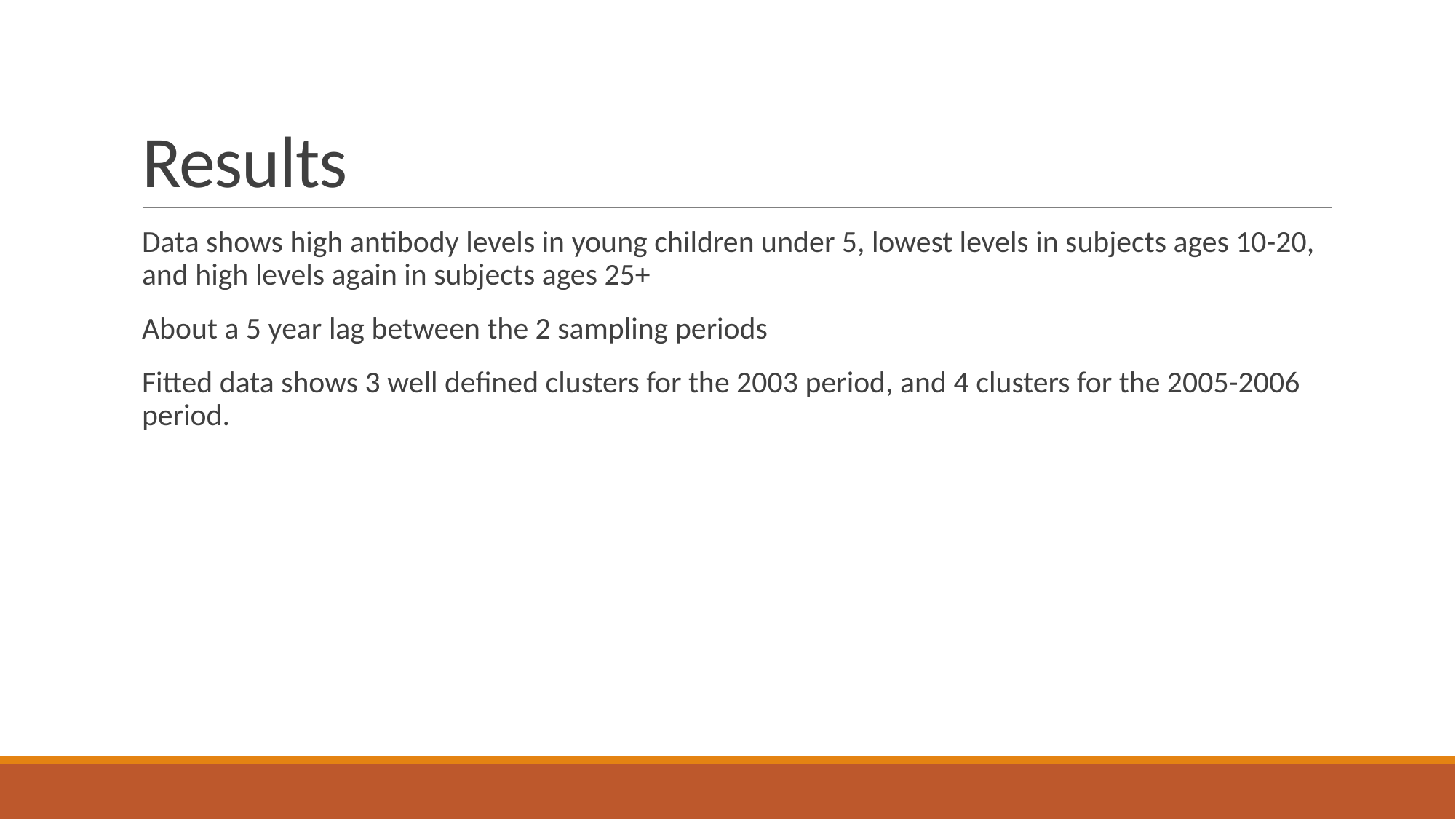

# Results
Data shows high antibody levels in young children under 5, lowest levels in subjects ages 10-20, and high levels again in subjects ages 25+
About a 5 year lag between the 2 sampling periods
Fitted data shows 3 well defined clusters for the 2003 period, and 4 clusters for the 2005-2006 period.